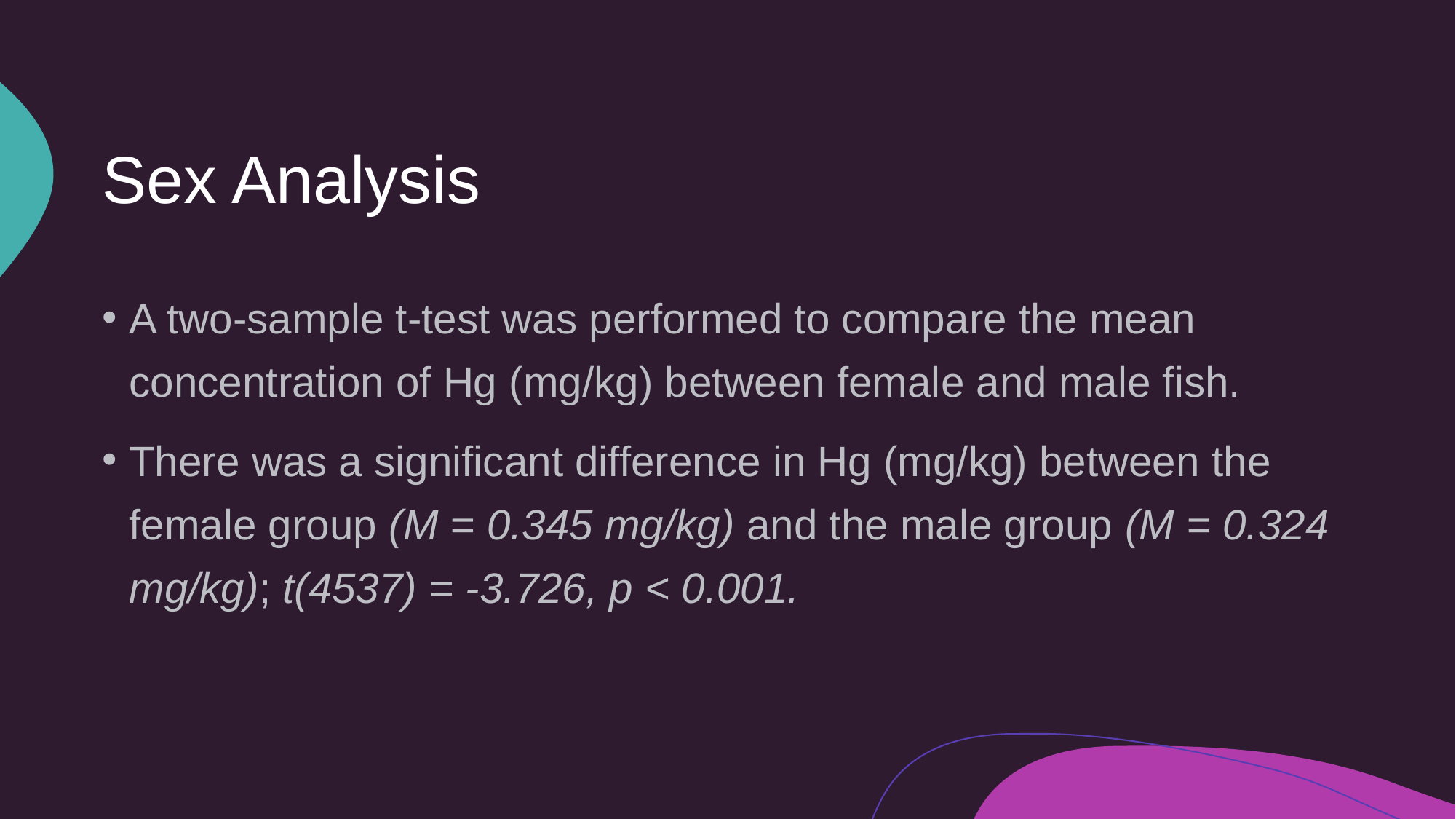

# Sex Analysis
A two-sample t-test was performed to compare the mean concentration of Hg (mg/kg) between female and male fish.
There was a significant difference in Hg (mg/kg) between the female group (M = 0.345 mg/kg) and the male group (M = 0.324 mg/kg); t(4537) = -3.726, p < 0.001.